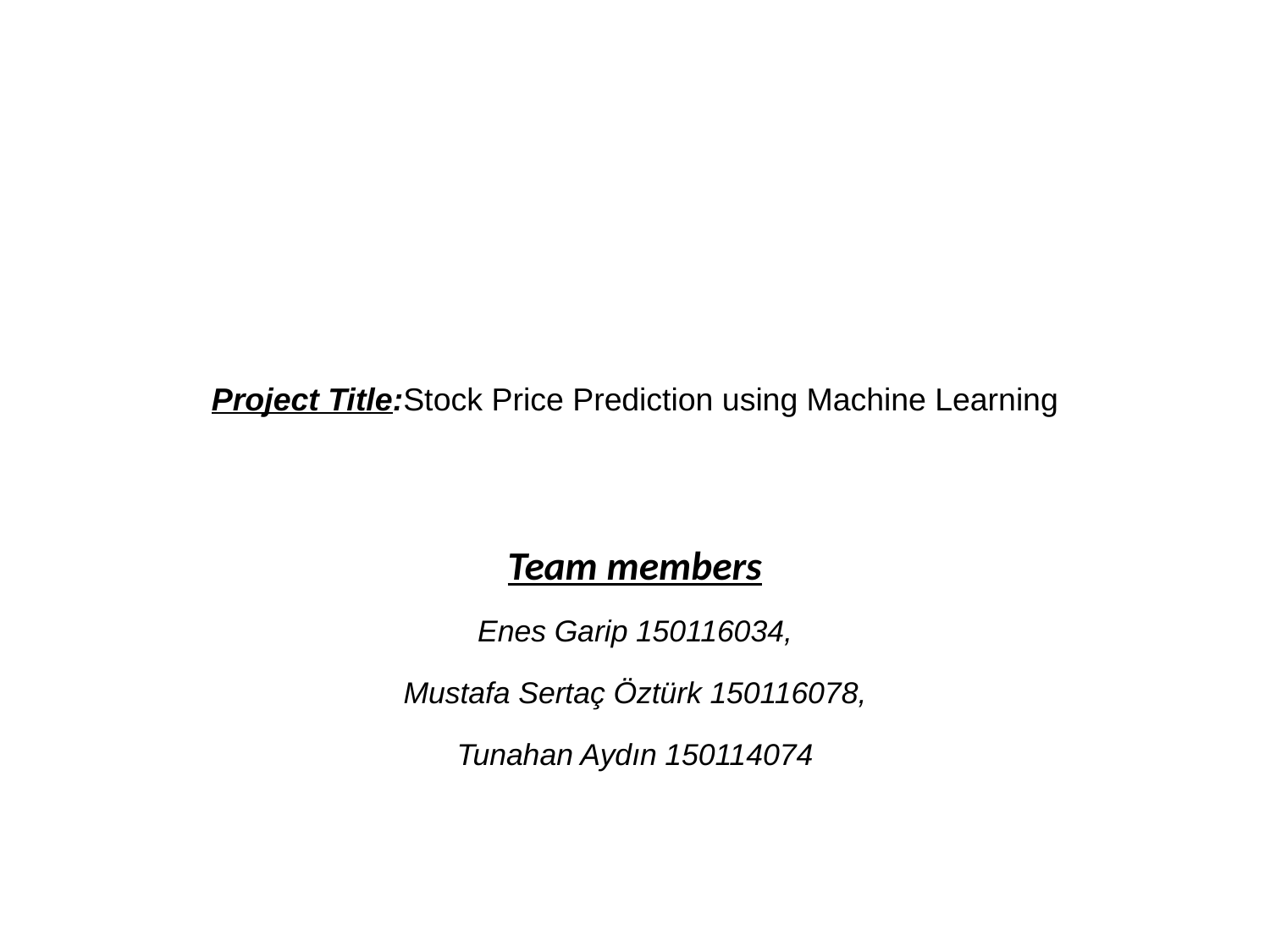

# Project Title:Stock Price Prediction using Machine Learning
Team members
Enes Garip 150116034,
Mustafa Sertaç Öztürk 150116078,
Tunahan Aydın 150114074